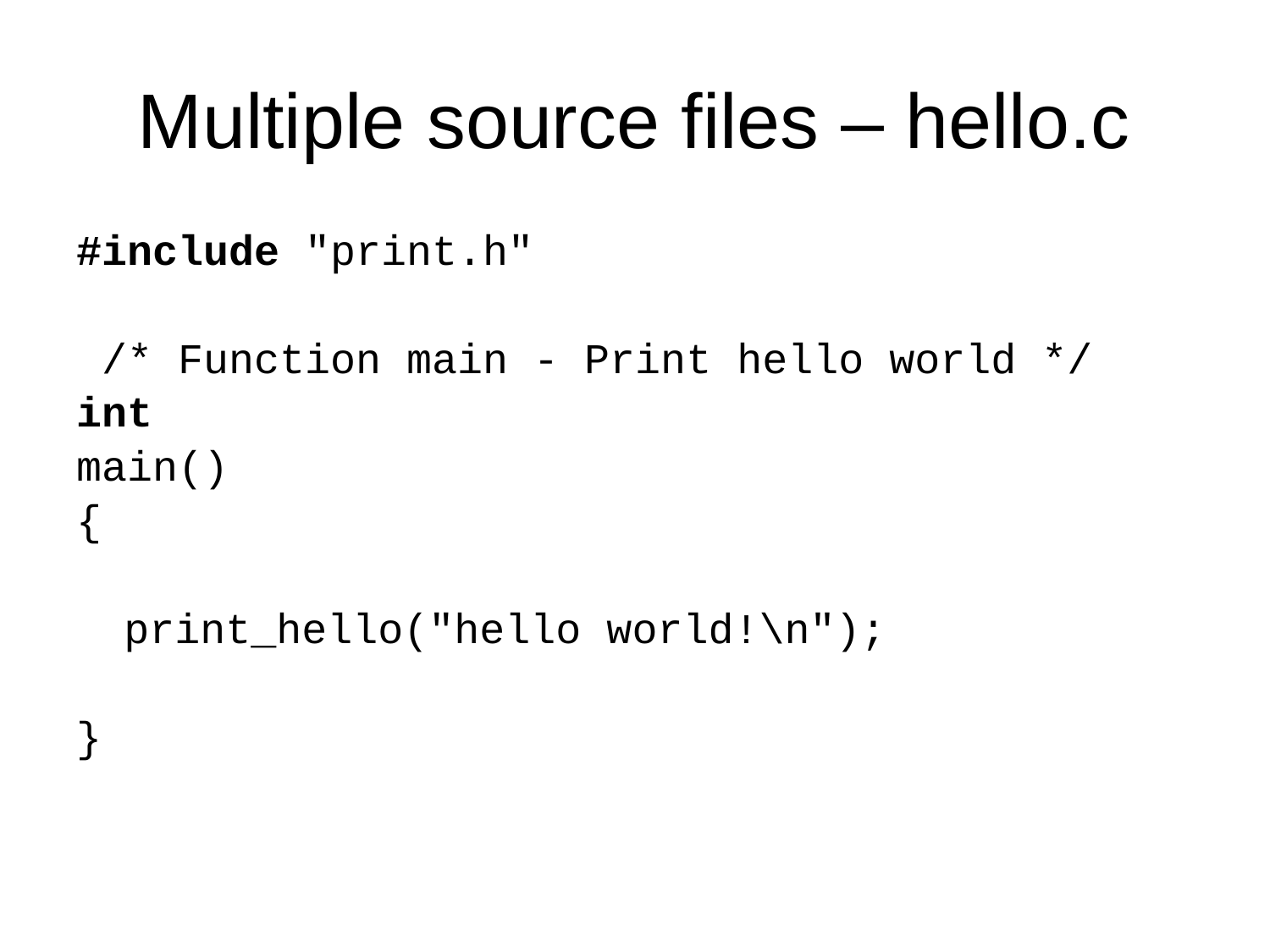

# Multiple source files – hello.c
#include "print.h"

 /* Function main - Print hello world */
int
main()
{

	print_hello("hello world!\n");

}